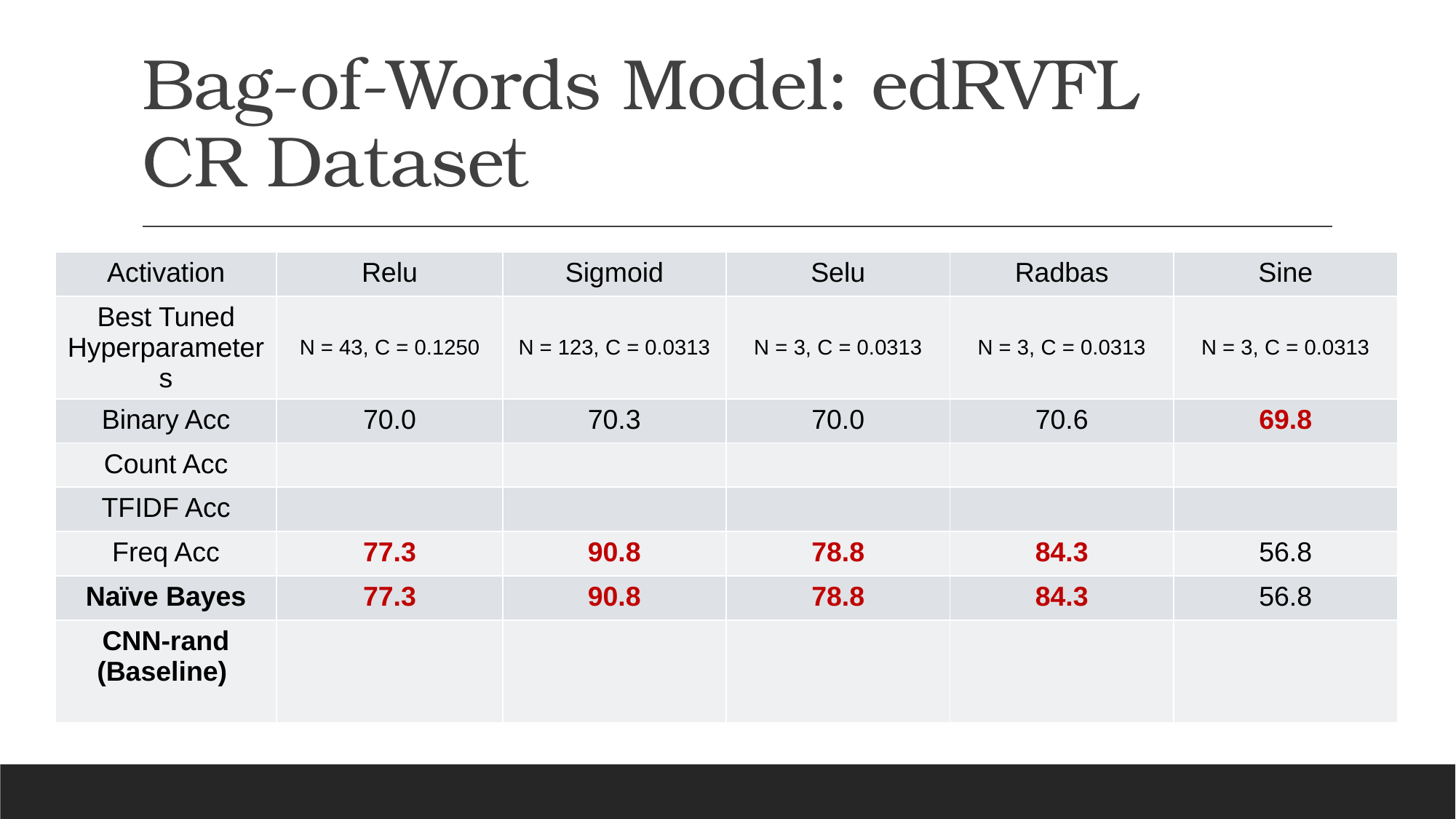

# Bag-of-Words Model: edRVFL CR Dataset
| Activation | Relu | Sigmoid | Selu | Radbas | Sine |
| --- | --- | --- | --- | --- | --- |
| Best Tuned Hyperparameters | N = 43, C = 0.1250 | N = 123, C = 0.0313 | N = 3, C = 0.0313 | N = 3, C = 0.0313 | N = 3, C = 0.0313 |
| Binary Acc | 70.0 | 70.3 | 70.0 | 70.6 | 69.8 |
| Count Acc |  |  |  |  |  |
| TFIDF Acc |  |  |  |  |  |
| Freq Acc | 77.3 | 90.8 | 78.8 | 84.3 | 56.8 |
| Naïve Bayes | 77.3 | 90.8 | 78.8 | 84.3 | 56.8 |
| CNN-rand (Baseline) |  |  |  |  |  |